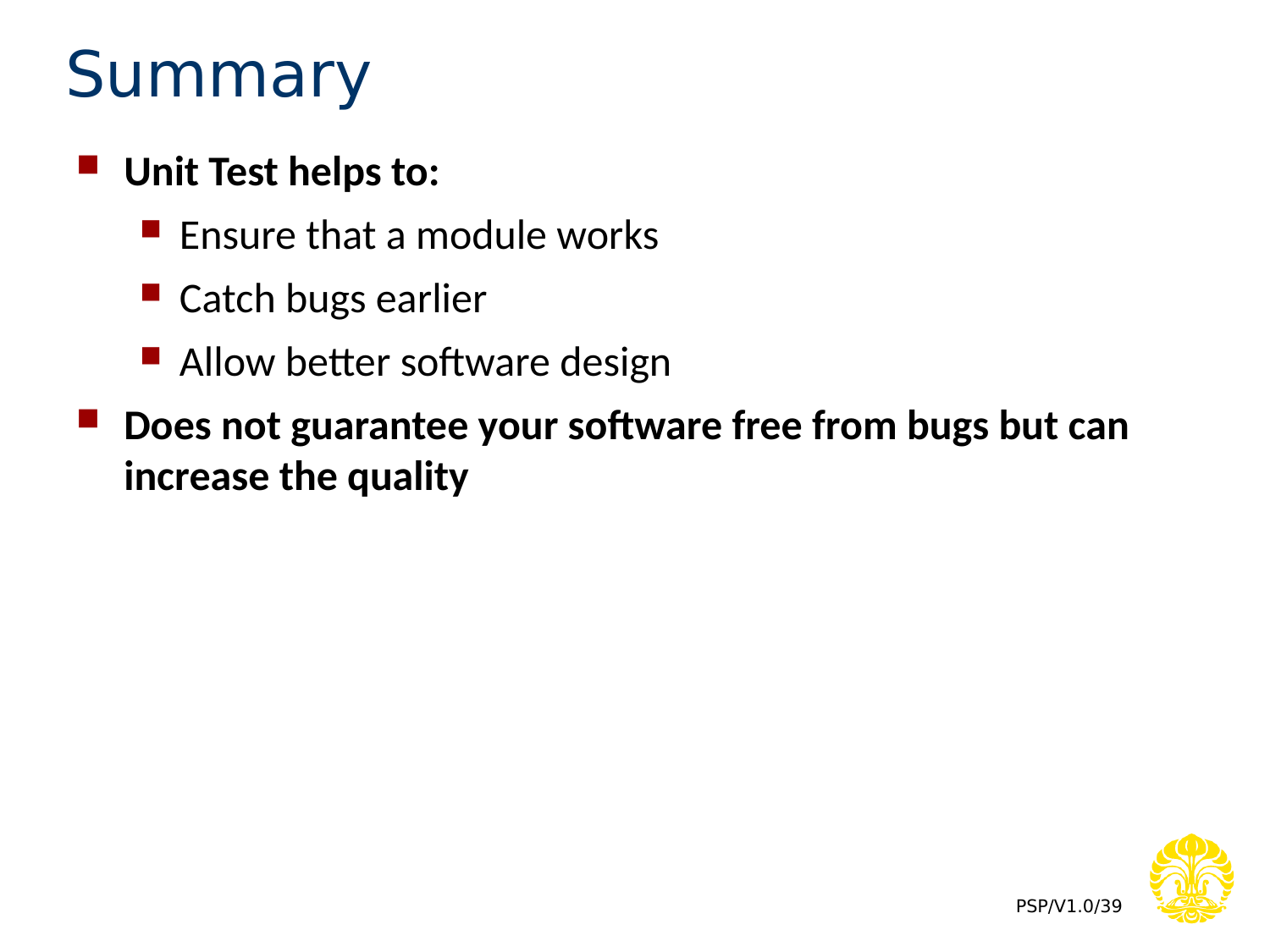

# Summary
Unit Test helps to:
Ensure that a module works
Catch bugs earlier
Allow better software design
Does not guarantee your software free from bugs but can increase the quality